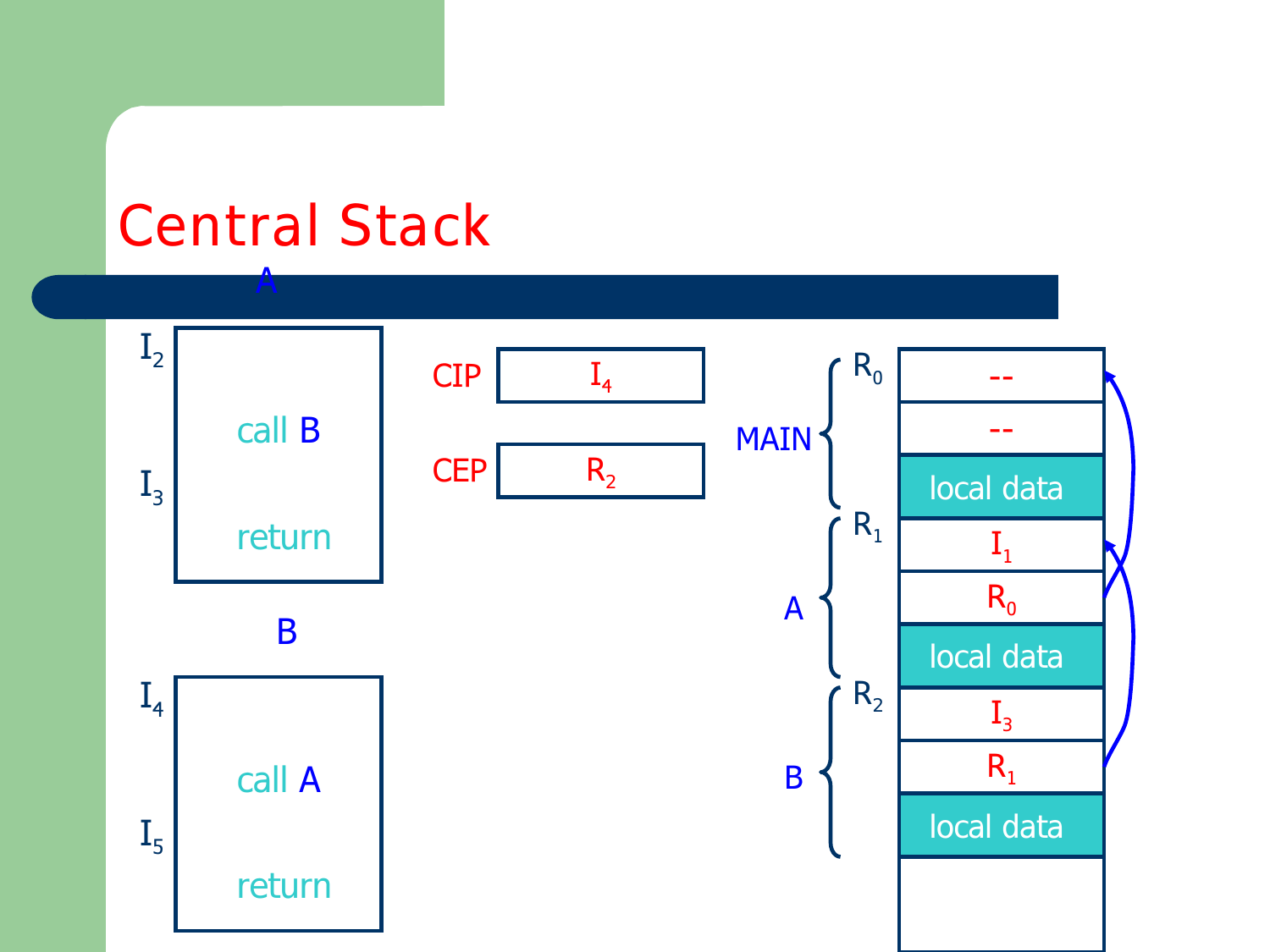

# Central Stack
A
I2

R0
CIP
I4
--

call B
--
MAIN

CEP
R2
I3
local data
R1
return

I1

R0
A
B
local data
I4
R2

I3
R1
call A
B

local data
I5
return